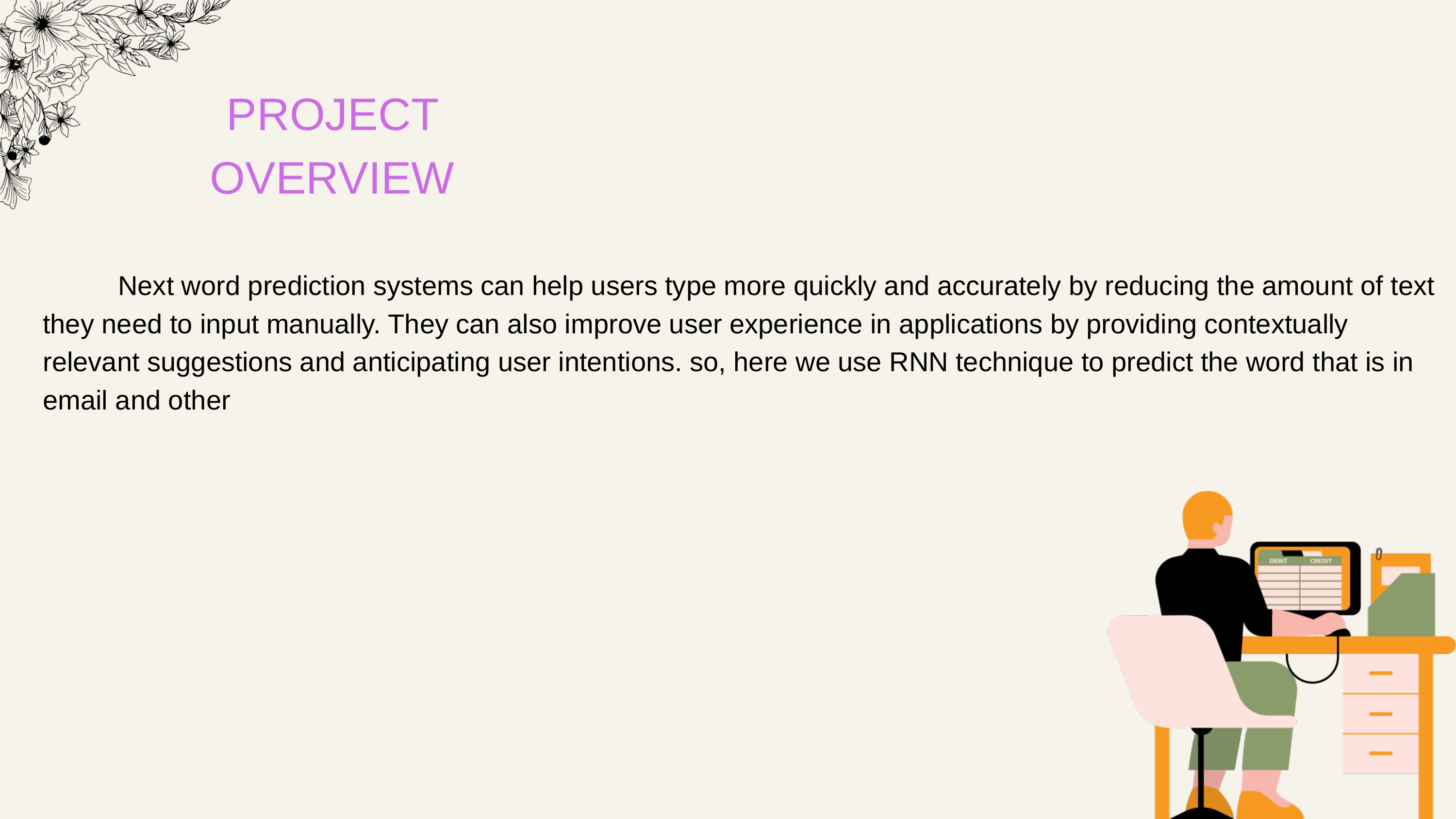

PROJECT OVERVIEW
          Next word prediction systems can help users type more quickly and accurately by reducing the amount of text they need to input manually. They can also improve user experience in applications by providing contextually relevant suggestions and anticipating user intentions. so, here we use RNN technique to predict the word that is in email and other